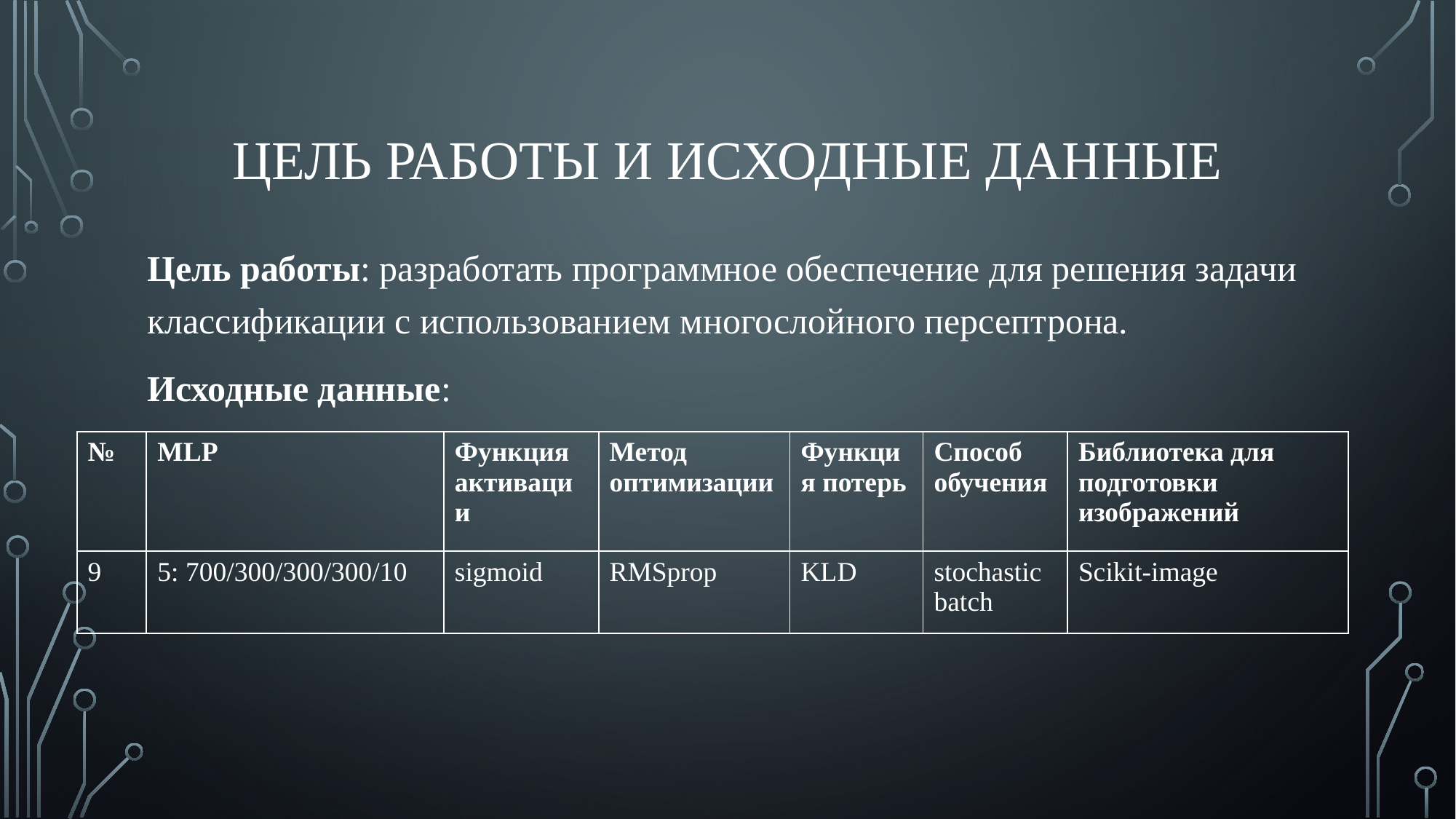

# Цель работы и исходные данные
Цель работы: разработать программное обеспечение для решения задачи классификации с использованием многослойного персептрона.
Исходные данные:
| № | MLP | Функция активации | Метод оптимизации | Функция потерь | Способ обучения | Библиотека для подготовки изображений |
| --- | --- | --- | --- | --- | --- | --- |
| 9 | 5: 700/300/300/300/10 | sigmoid | RMSprop | KLD | stochastic batch | Scikit-image |